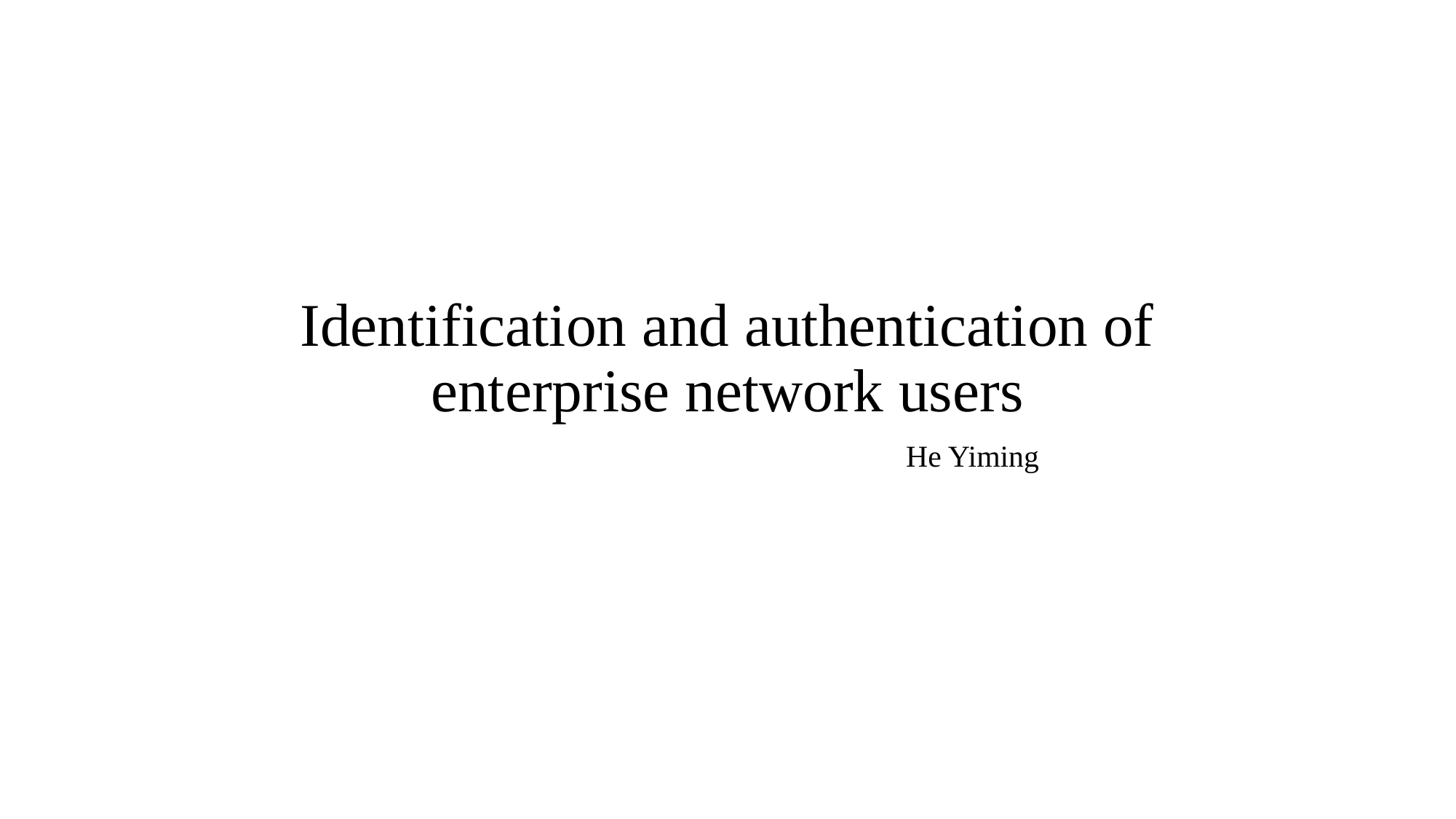

# Identification and authentication of enterprise network users
                                                            He Yiming